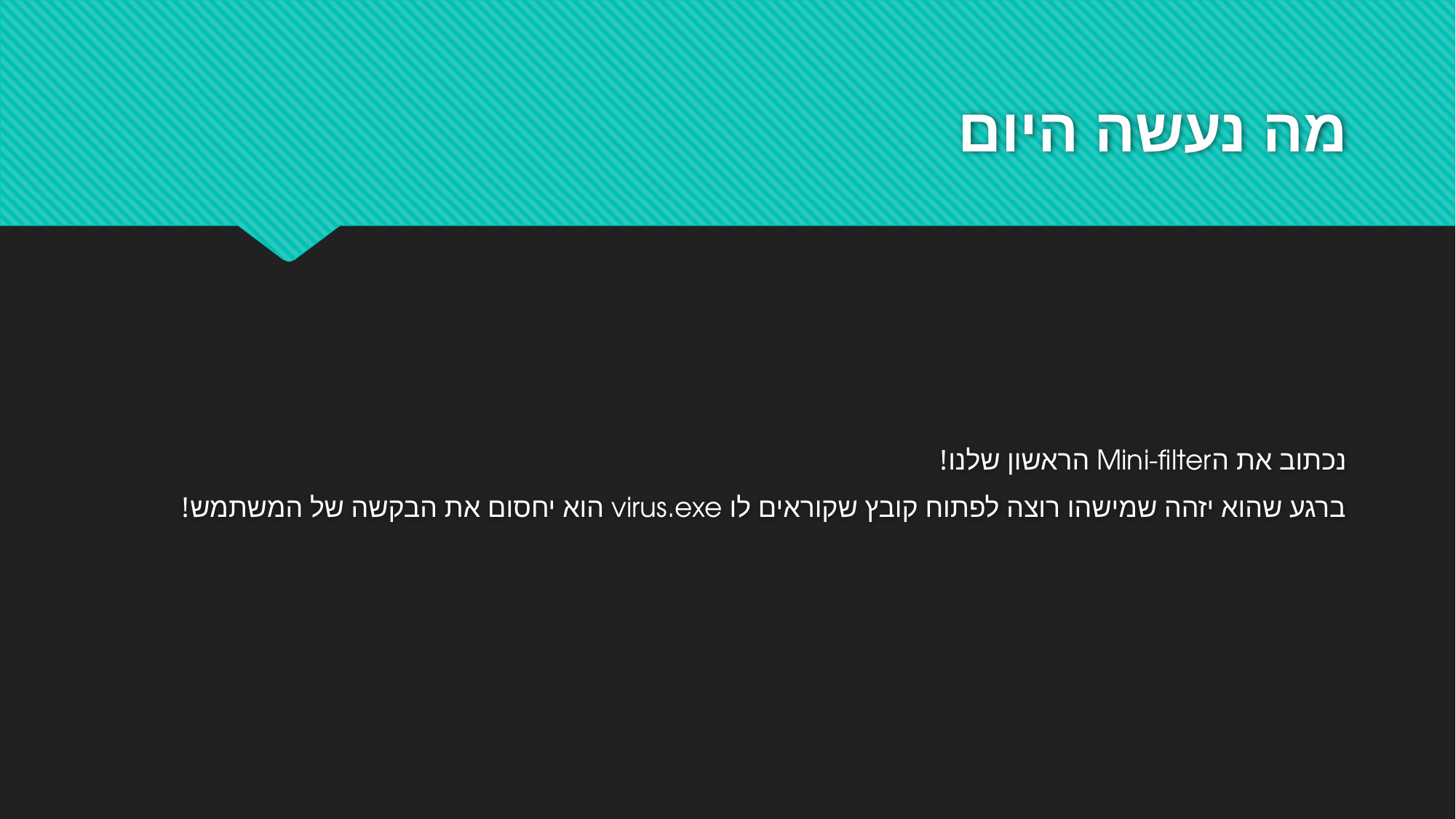

# מה נעשה היום
נכתוב את הMini-filter הראשון שלנו!
ברגע שהוא יזהה שמישהו רוצה לפתוח קובץ שקוראים לו virus.exe הוא יחסום את הבקשה של המשתמש!